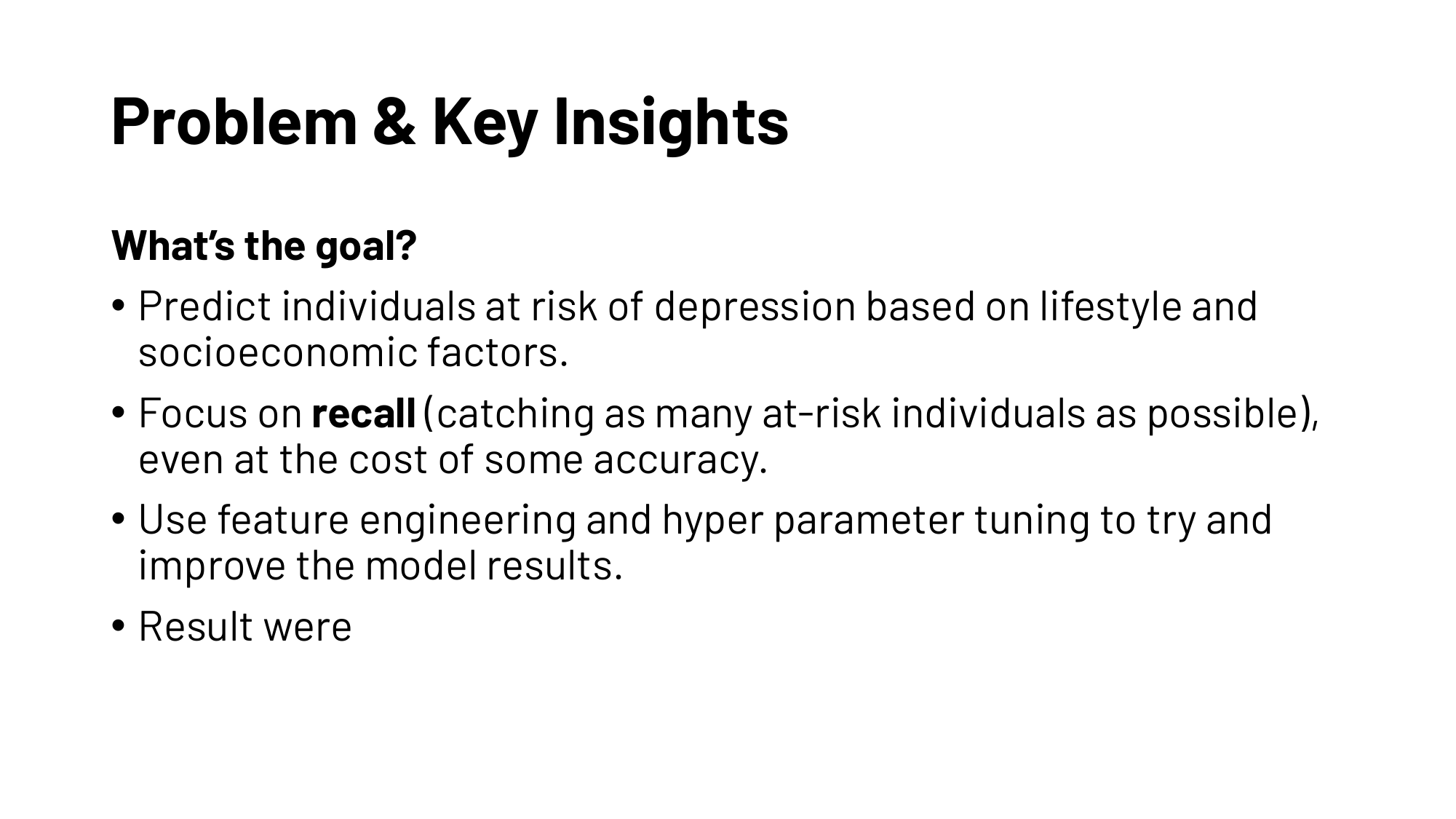

# Problem & Key Insights
What’s the goal?
Predict individuals at risk of depression based on lifestyle and socioeconomic factors.
Focus on recall (catching as many at-risk individuals as possible), even at the cost of some accuracy.
Use feature engineering and hyper parameter tuning to try and improve the model results.
Result were